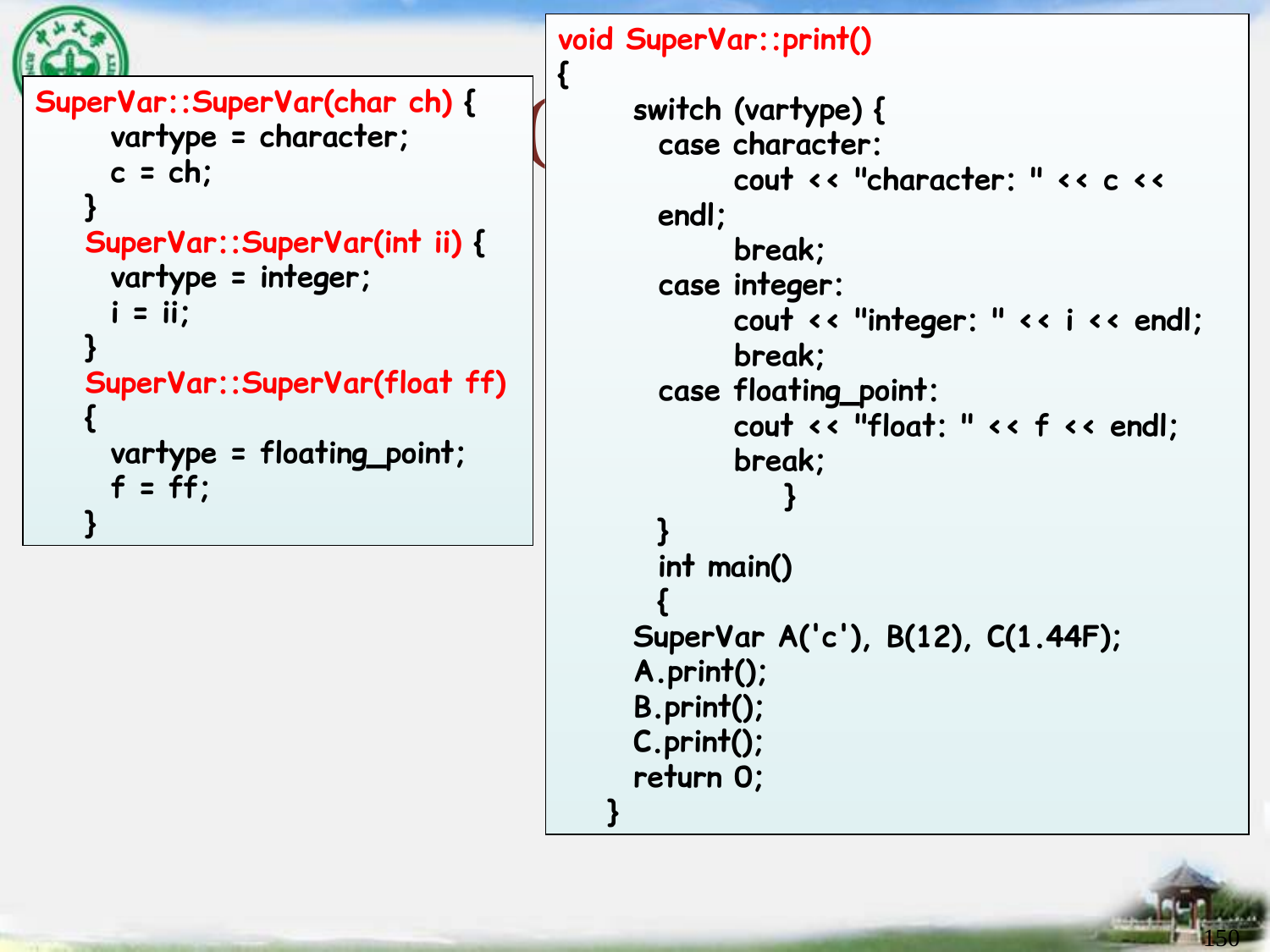

void SuperVar::print()
{
  switch (vartype) {
    case character:
      cout << "character: " << c << endl;
      break;
    case integer:
      cout << "integer: " << i << endl;
      break;
    case floating_point:
      cout << "float: " << f << endl;
      break;
  	}
}
int main()
{
  SuperVar A('c'), B(12), C(1.44F);
  A.print();
  B.print();
  C.print();
  return 0;
}
# Unions (10.4.13, C8.3)
SuperVar::SuperVar(char ch) {
  vartype = character;
  c = ch;
}
SuperVar::SuperVar(int ii) {
  vartype = integer;
  i = ii;
}
SuperVar::SuperVar(float ff) {
  vartype = floating_point;
  f = ff;
}
150